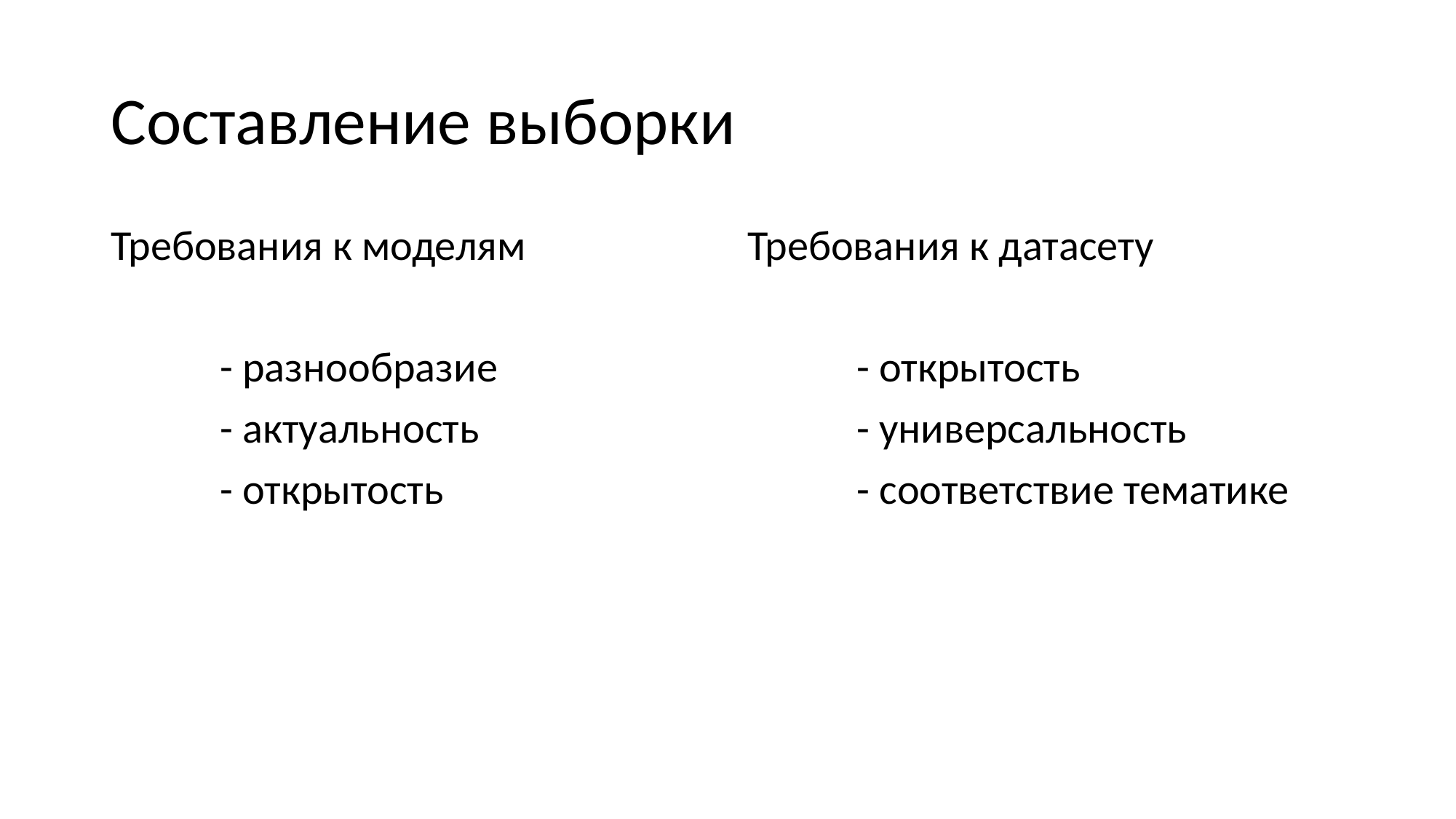

# Составление выборки
Требования к моделям

	- разнообразие
	- актуальность
	- открытость

Требования к датасету

	- открытость
	- универсальность
	- соответствие тематике